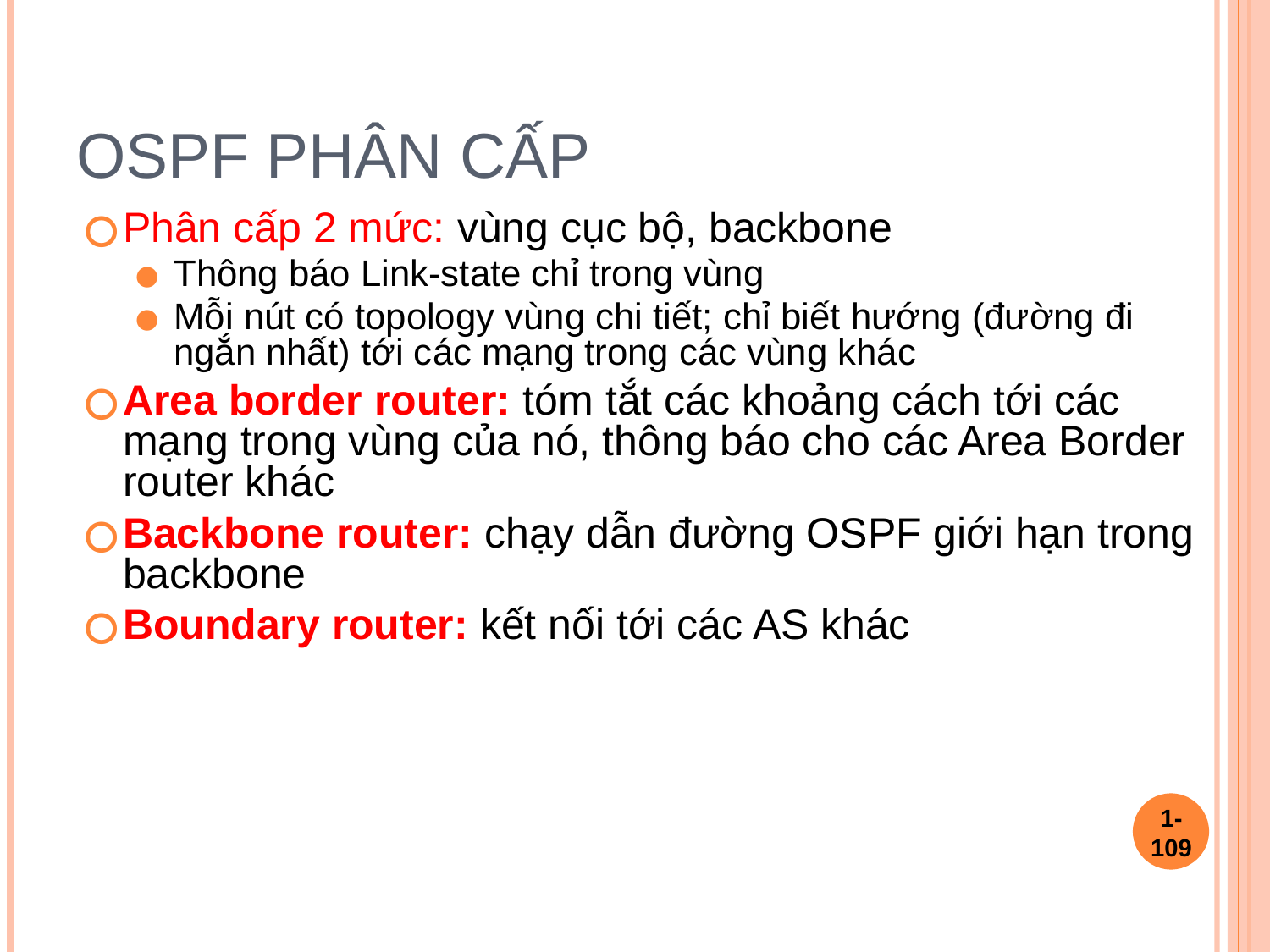

# OSPF phân cấp
Phân cấp 2 mức: vùng cục bộ, backbone
Thông báo Link-state chỉ trong vùng
Mỗi nút có topology vùng chi tiết; chỉ biết hướng (đường đi ngắn nhất) tới các mạng trong các vùng khác
Area border router: tóm tắt các khoảng cách tới các mạng trong vùng của nó, thông báo cho các Area Border router khác
Backbone router: chạy dẫn đường OSPF giới hạn trong backbone
Boundary router: kết nối tới các AS khác

1-109